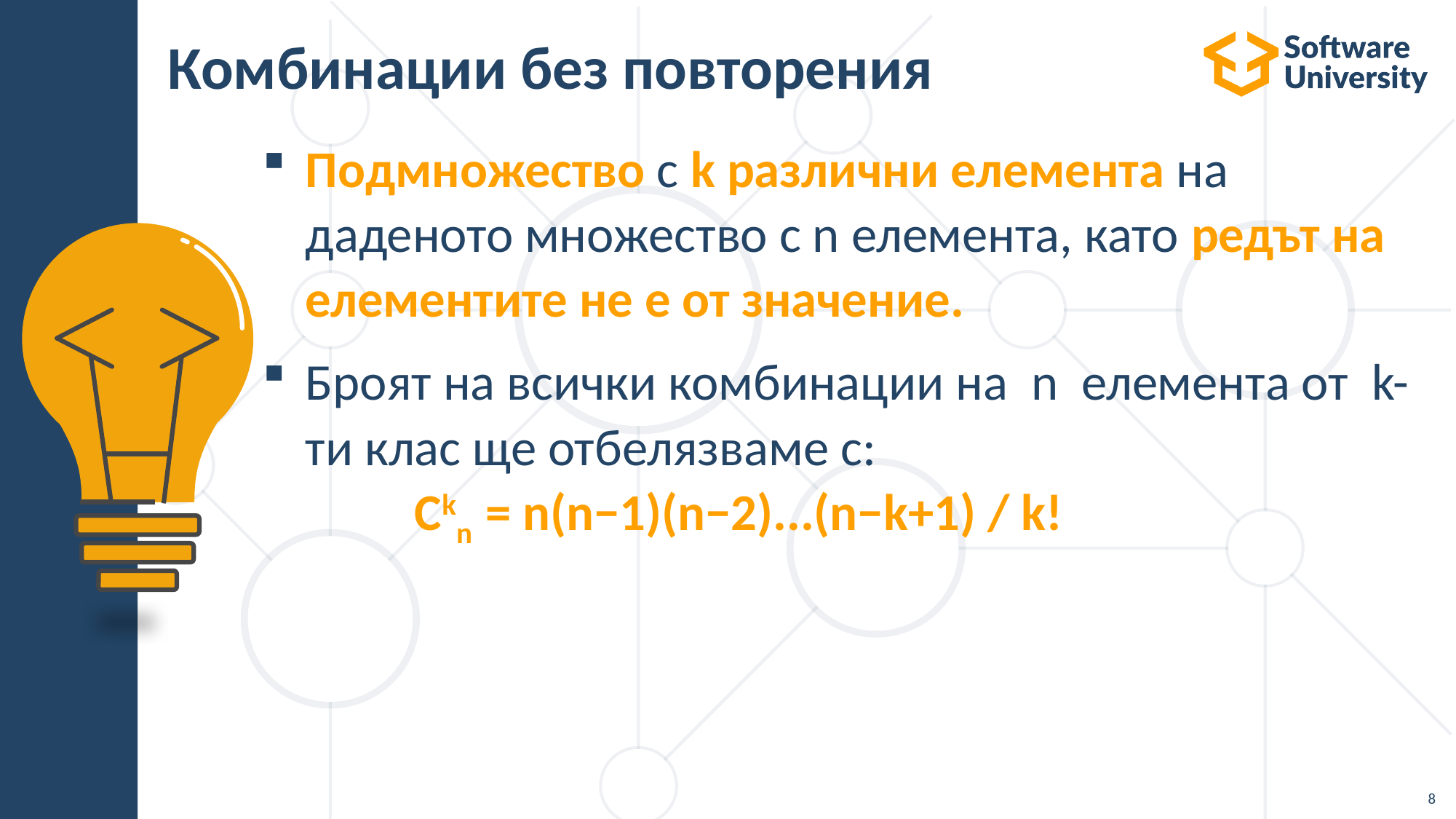

# Комбинации без повторения
Подмножество с k различни елемента на даденото множество с n елемента, като редът на елементите не е от значение.
Броят на всички комбинации на  n  елемента от  k-ти клас ще отбелязваме с:
	Ckn  = n(n−1)(n−2)...(n−k+1) / k!
8